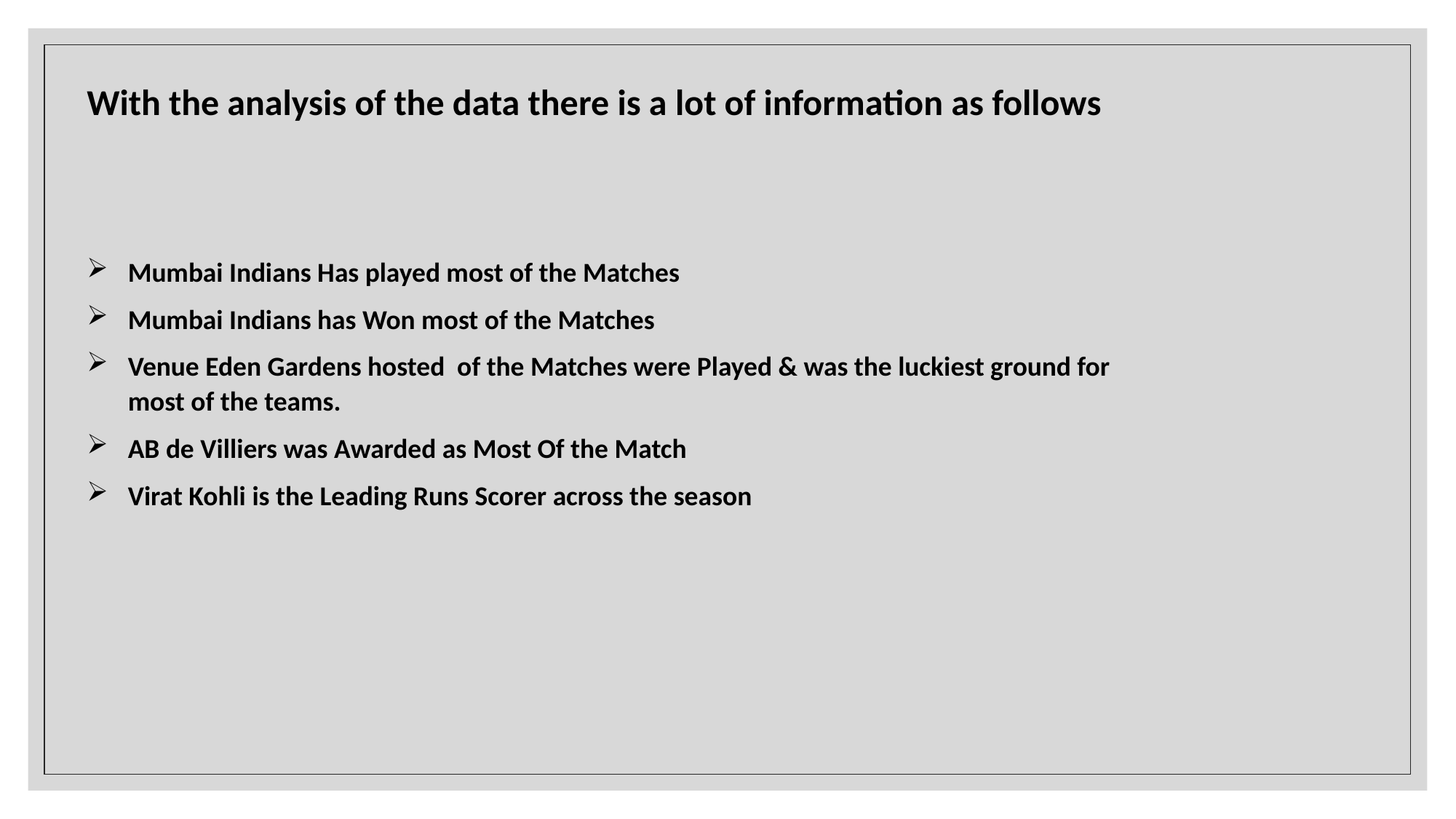

With the analysis of the data there is a lot of information as follows

Mumbai Indians Has played most of the Matches
Mumbai Indians has Won most of the Matches
Venue Eden Gardens hosted  of the Matches were Played & was the luckiest ground for most of the teams.
AB de Villiers was Awarded as Most Of the Match
Virat Kohli is the Leading Runs Scorer across the season